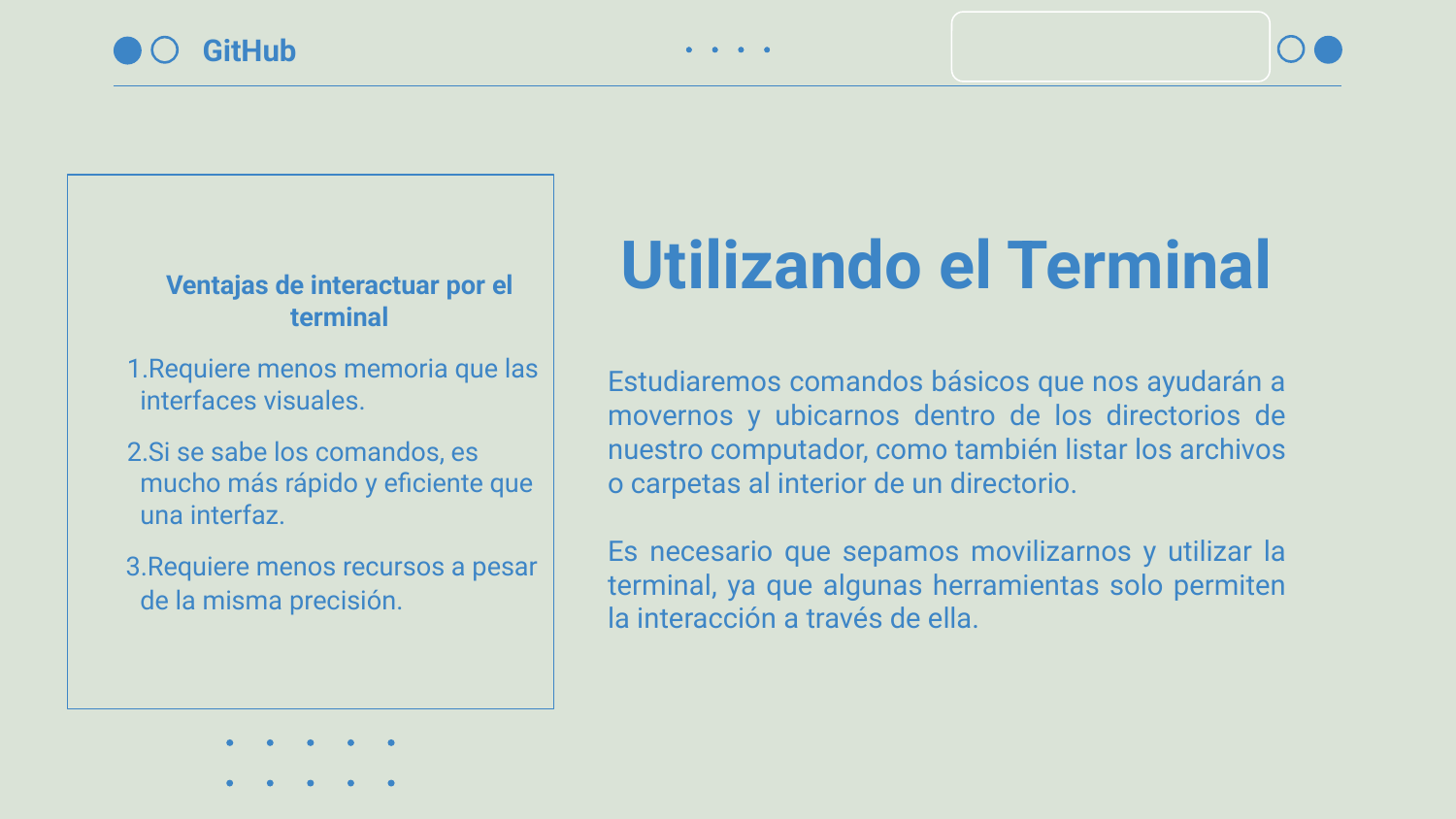

Ventajas de interactuar por el terminal
Requiere menos memoria que las interfaces visuales.
Si se sabe los comandos, es mucho más rápido y eficiente que una interfaz.
Requiere menos recursos a pesar de la misma precisión.
# Utilizando el Terminal

Estudiaremos comandos básicos que nos ayudarán a movernos y ubicarnos dentro de los directorios de nuestro computador, como también listar los archivos o carpetas al interior de un directorio.

Es necesario que sepamos movilizarnos y utilizar la terminal, ya que algunas herramientas solo permiten la interacción a través de ella.